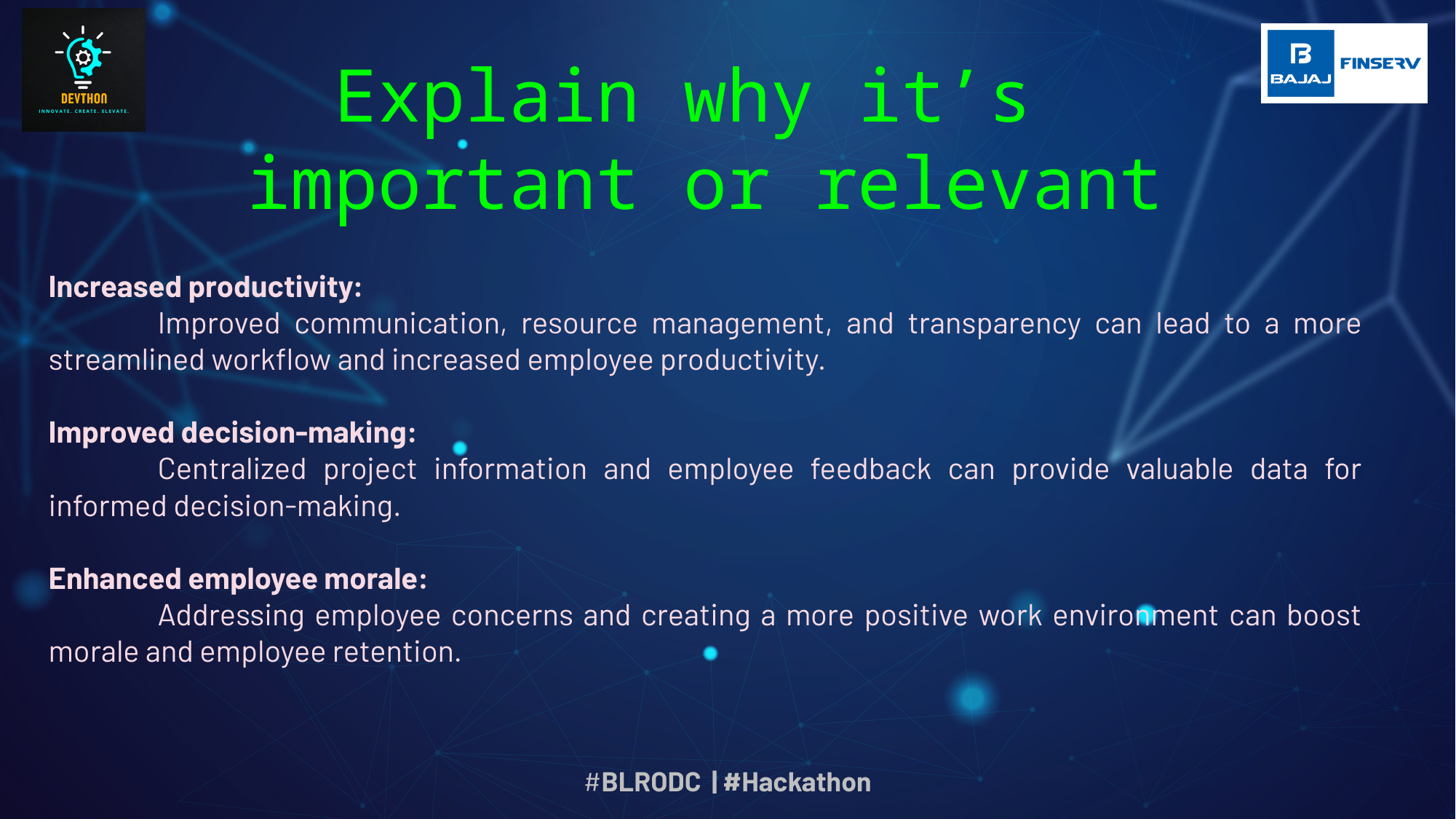

Explain why it’s
important or relevant

Increased productivity:
	Improved communication, resource management, and transparency can lead to a more streamlined workflow and increased employee productivity.

Improved decision-making:
	Centralized project information and employee feedback can provide valuable data for informed decision-making.

Enhanced employee morale:
	Addressing employee concerns and creating a more positive work environment can boost morale and employee retention.

#BLRODC  | #Hackathon